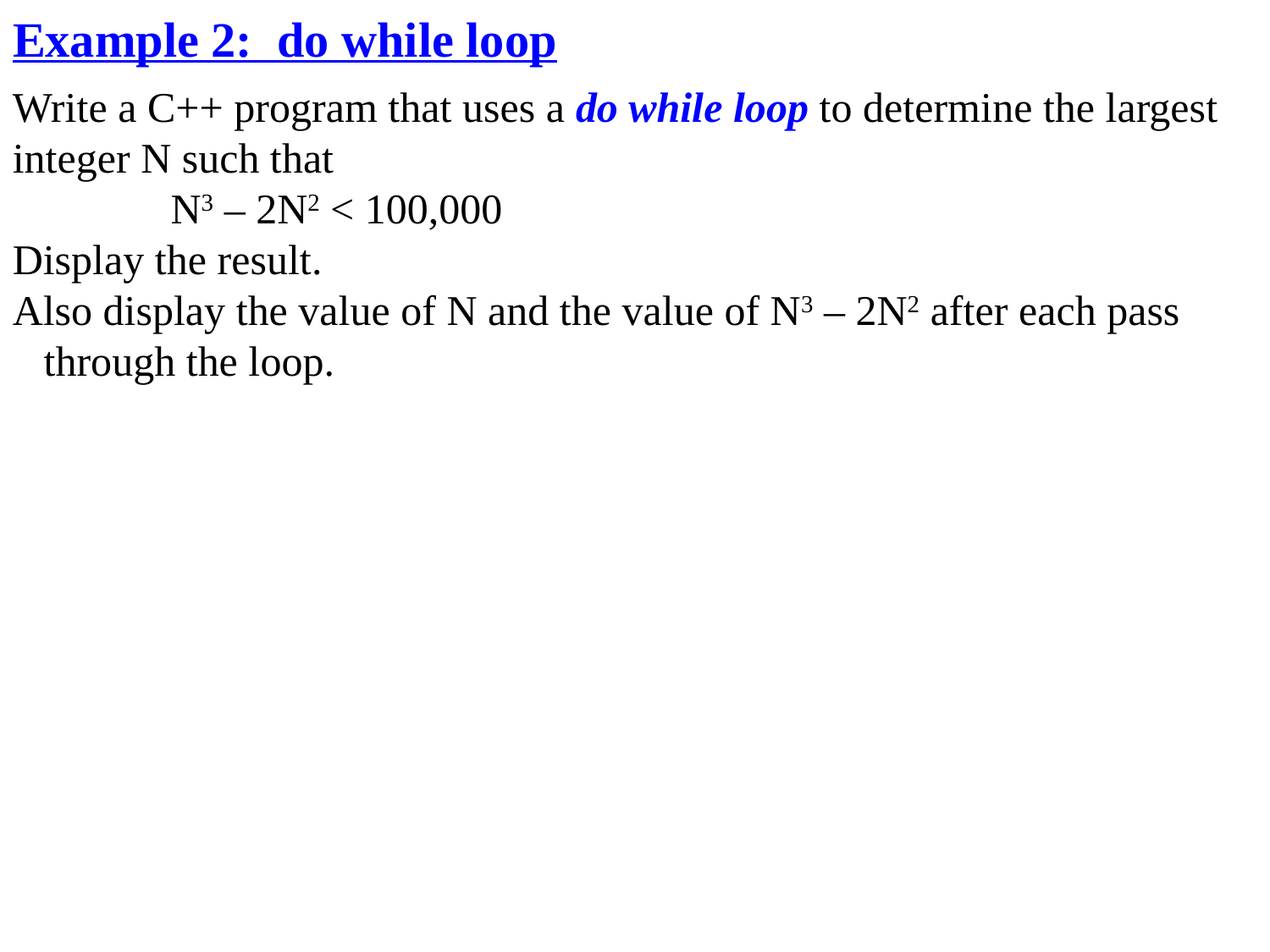

Example 2:  do while loop
Write a C++ program that uses a do while loop to determine the largest integer N such that
		N3 – 2N2 < 100,000
Display the result.
Also display the value of N and the value of N3 – 2N2 after each pass through the loop.